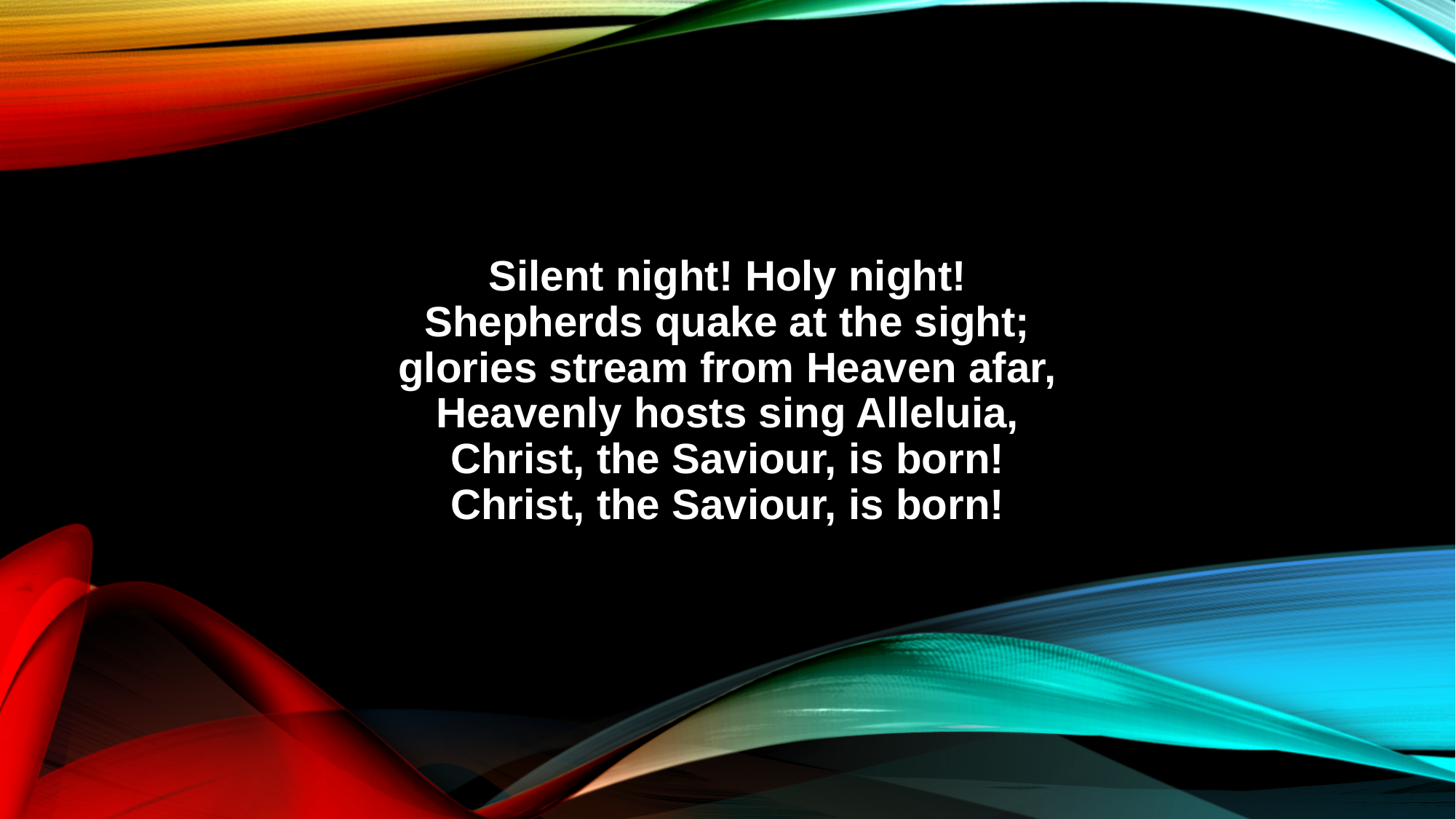

Silent night! Holy night!
Shepherds quake at the sight;
glories stream from Heaven afar,
Heavenly hosts sing Alleluia,
Christ, the Saviour, is born!
Christ, the Saviour, is born!